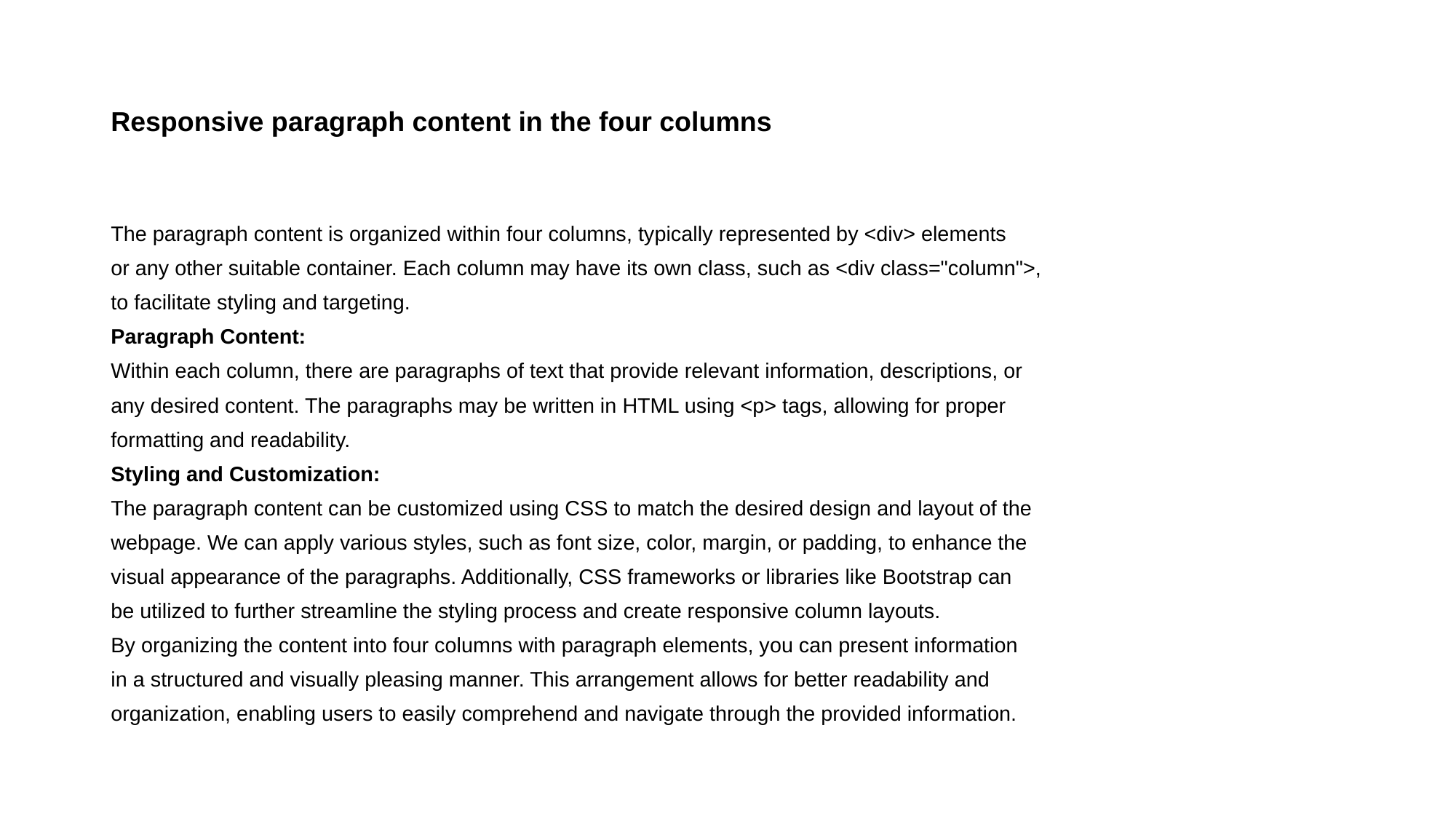

# Responsive paragraph content in the four columns
The paragraph content is organized within four columns, typically represented by <div> elements
or any other suitable container. Each column may have its own class, such as <div class="column">,
to facilitate styling and targeting.
Paragraph Content:
Within each column, there are paragraphs of text that provide relevant information, descriptions, or
any desired content. The paragraphs may be written in HTML using <p> tags, allowing for proper
formatting and readability.
Styling and Customization:
The paragraph content can be customized using CSS to match the desired design and layout of the
webpage. We can apply various styles, such as font size, color, margin, or padding, to enhance the
visual appearance of the paragraphs. Additionally, CSS frameworks or libraries like Bootstrap can
be utilized to further streamline the styling process and create responsive column layouts.
By organizing the content into four columns with paragraph elements, you can present information
in a structured and visually pleasing manner. This arrangement allows for better readability and
organization, enabling users to easily comprehend and navigate through the provided information.